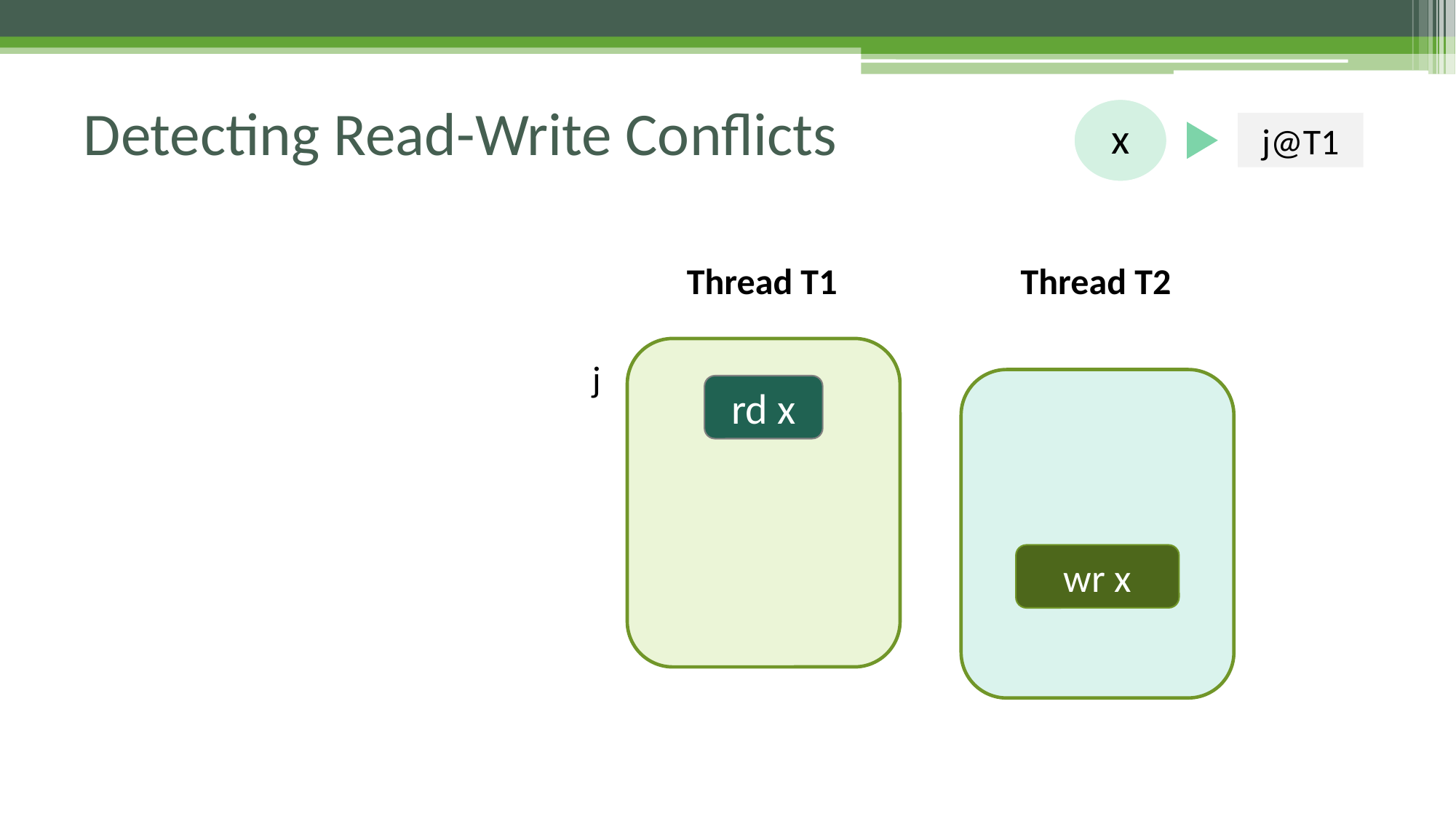

# Detecting Read-Write Conflicts

x
j@T1

     Thread T2

wr x
     Thread T1

j
rd x